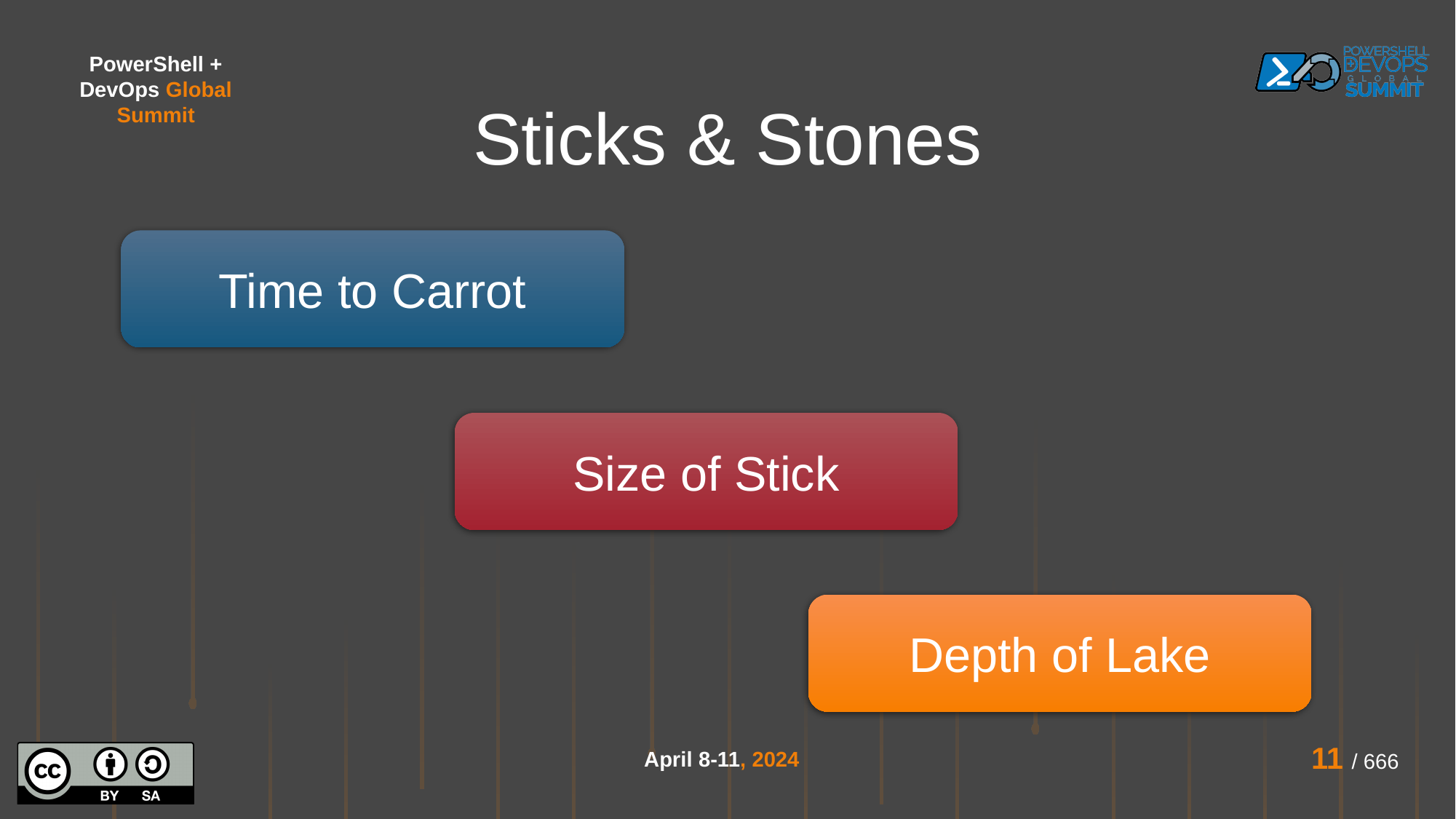

# Sticks & Stones
Time to Carrot
Size of Stick
Depth of Lake